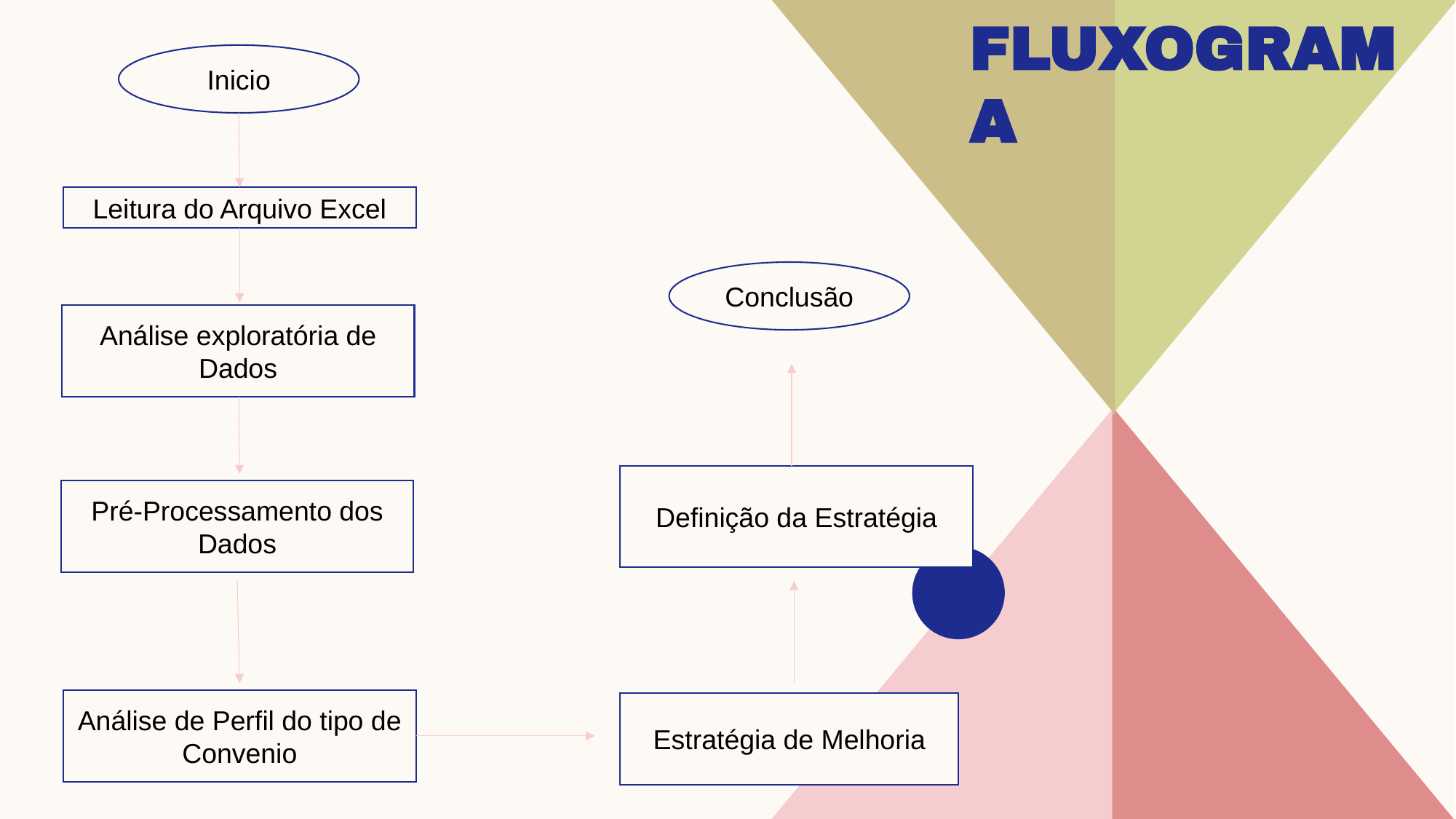

# Fluxograma
Inicio
Leitura do Arquivo Excel
Conclusão
Análise exploratória de Dados
Definição da Estratégia
Pré-Processamento dos Dados
Análise de Perfil do tipo de Convenio
Estratégia de Melhoria